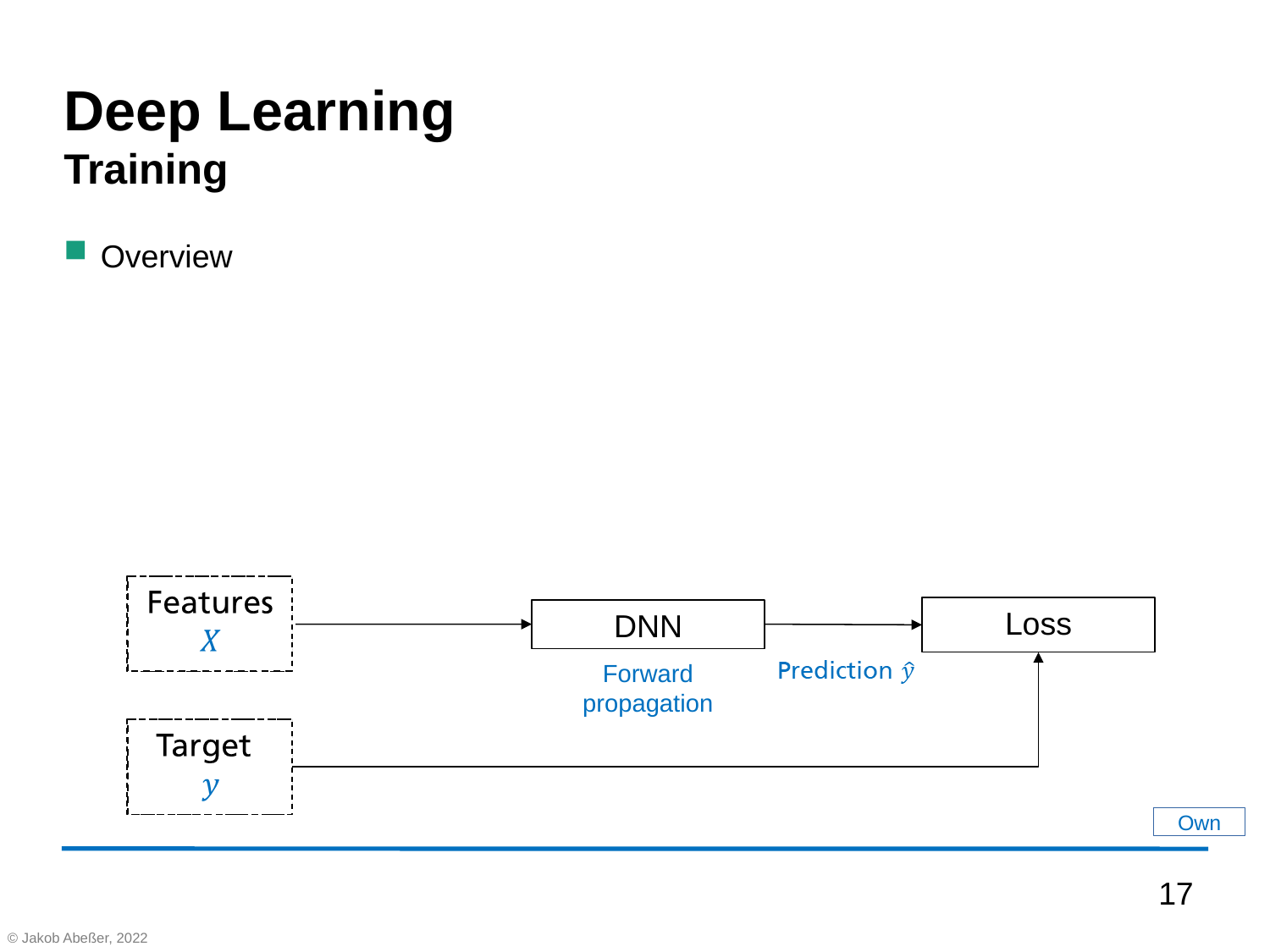

Deep Learning
Training
Overview
https://www.skampakis.com/wp-content/uploads/2018/03/simple_neural_network_vs_deep_learning.jpg

Loss
DNN

Forward propagation

Own